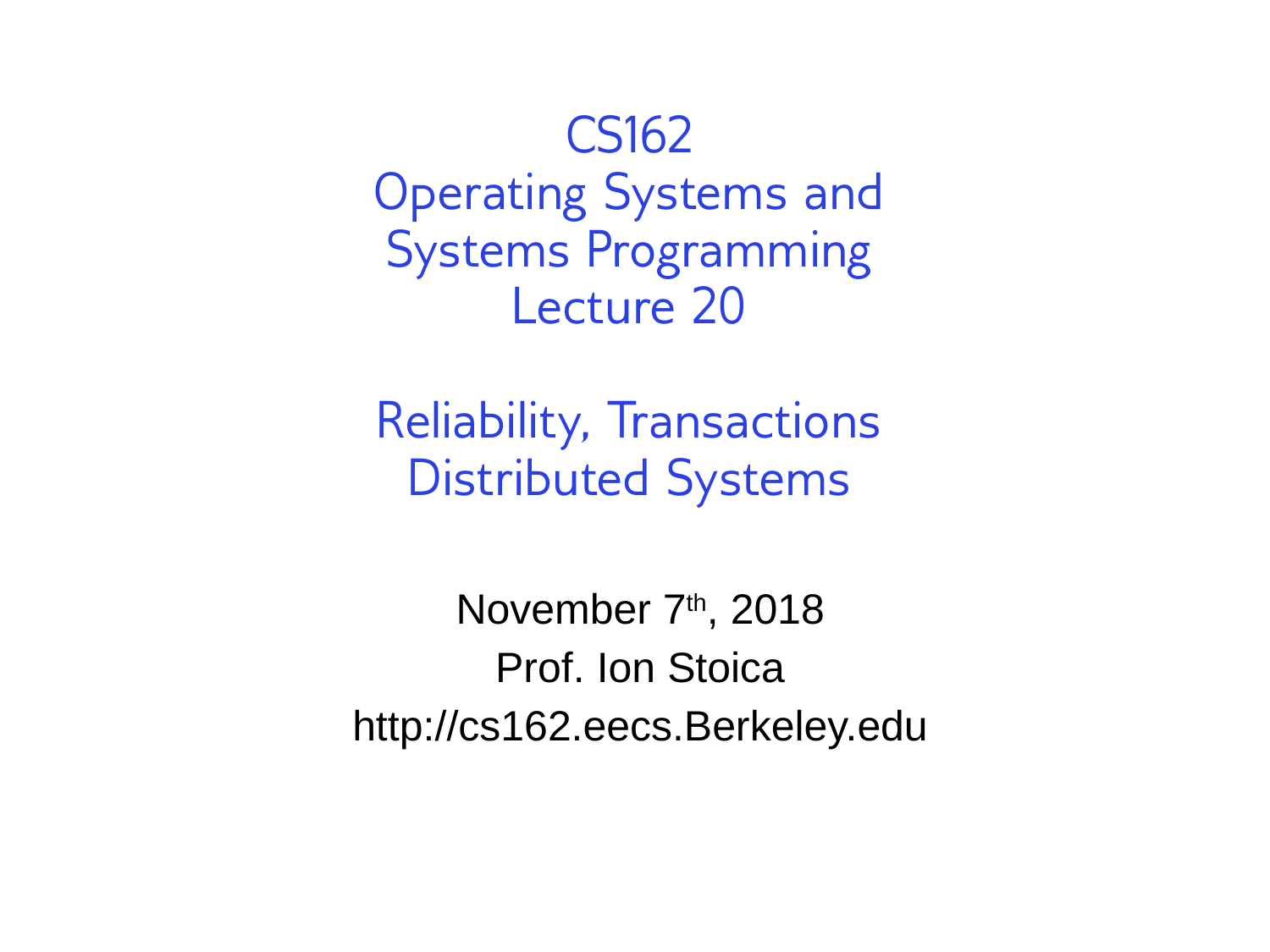

# CS162 Operating Systems and Systems Programming Lecture 20 Reliability, Transactions Distributed Systems
November 7th, 2018
Prof. Ion Stoica
http://cs162.eecs.Berkeley.edu